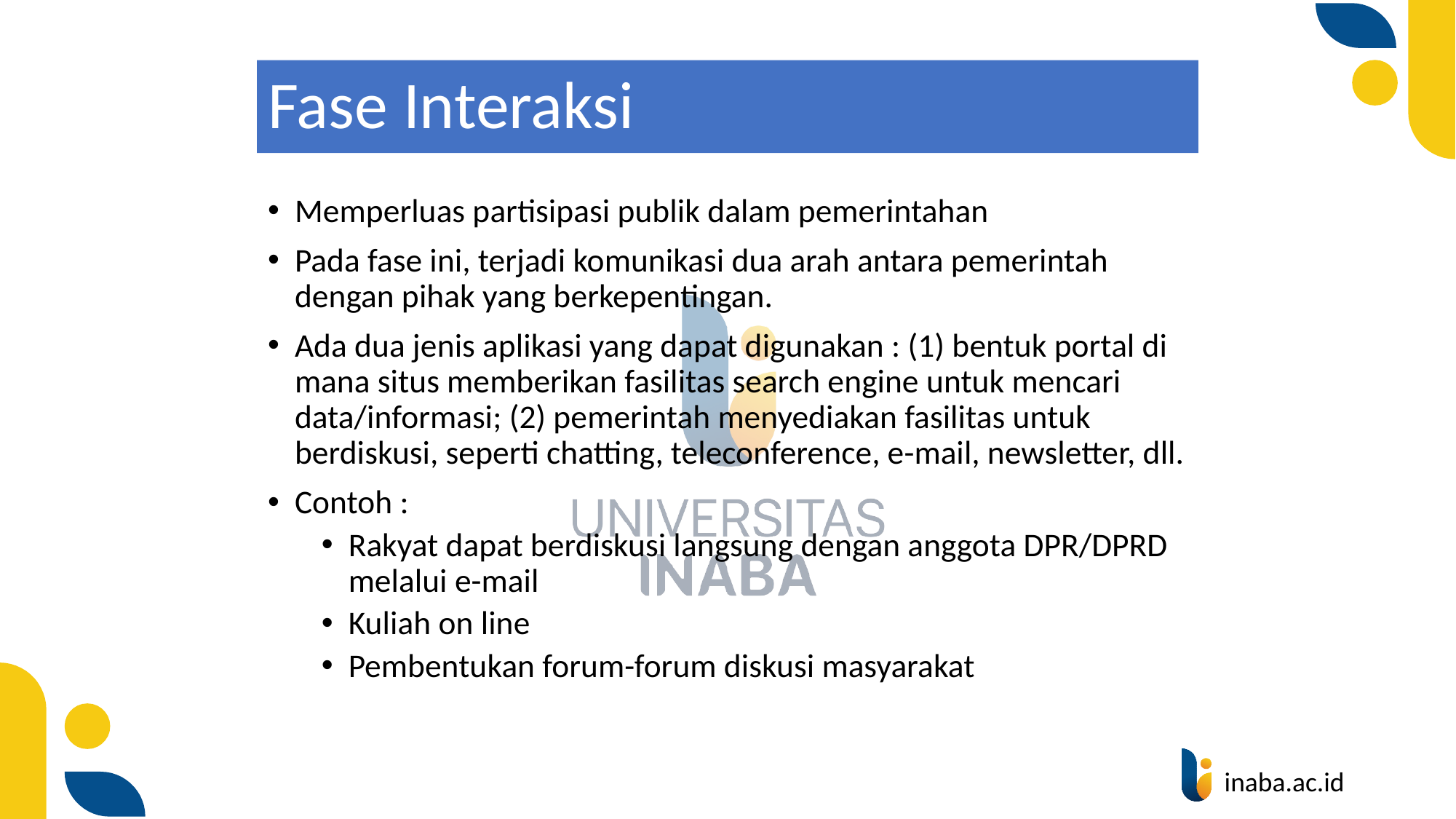

# Fase Interaksi
Memperluas partisipasi publik dalam pemerintahan
Pada fase ini, terjadi komunikasi dua arah antara pemerintah dengan pihak yang berkepentingan.
Ada dua jenis aplikasi yang dapat digunakan : (1) bentuk portal di mana situs memberikan fasilitas search engine untuk mencari data/informasi; (2) pemerintah menyediakan fasilitas untuk berdiskusi, seperti chatting, teleconference, e-mail, newsletter, dll.
Contoh :
Rakyat dapat berdiskusi langsung dengan anggota DPR/DPRD melalui e-mail
Kuliah on line
Pembentukan forum-forum diskusi masyarakat